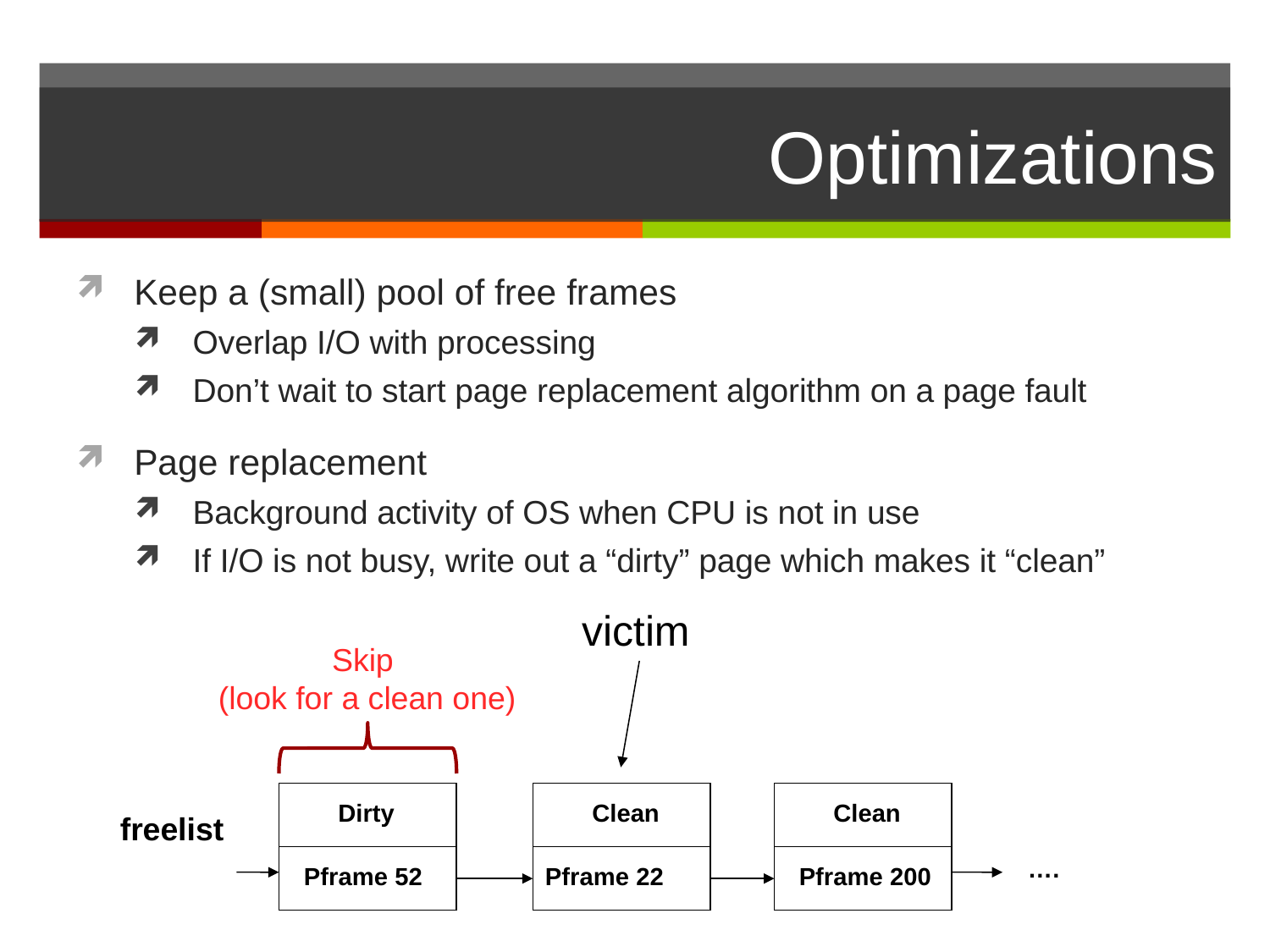

# Optimizations
Keep a (small) pool of free frames
Overlap I/O with processing
Don’t wait to start page replacement algorithm on a page fault
Page replacement
Background activity of OS when CPU is not in use
If I/O is not busy, write out a “dirty” page which makes it “clean”

victim
Skip
(look for a clean one)

     Dirty
     Clean
     Clean
freelist

….
Pframe 52
Pframe 22
Pframe 200